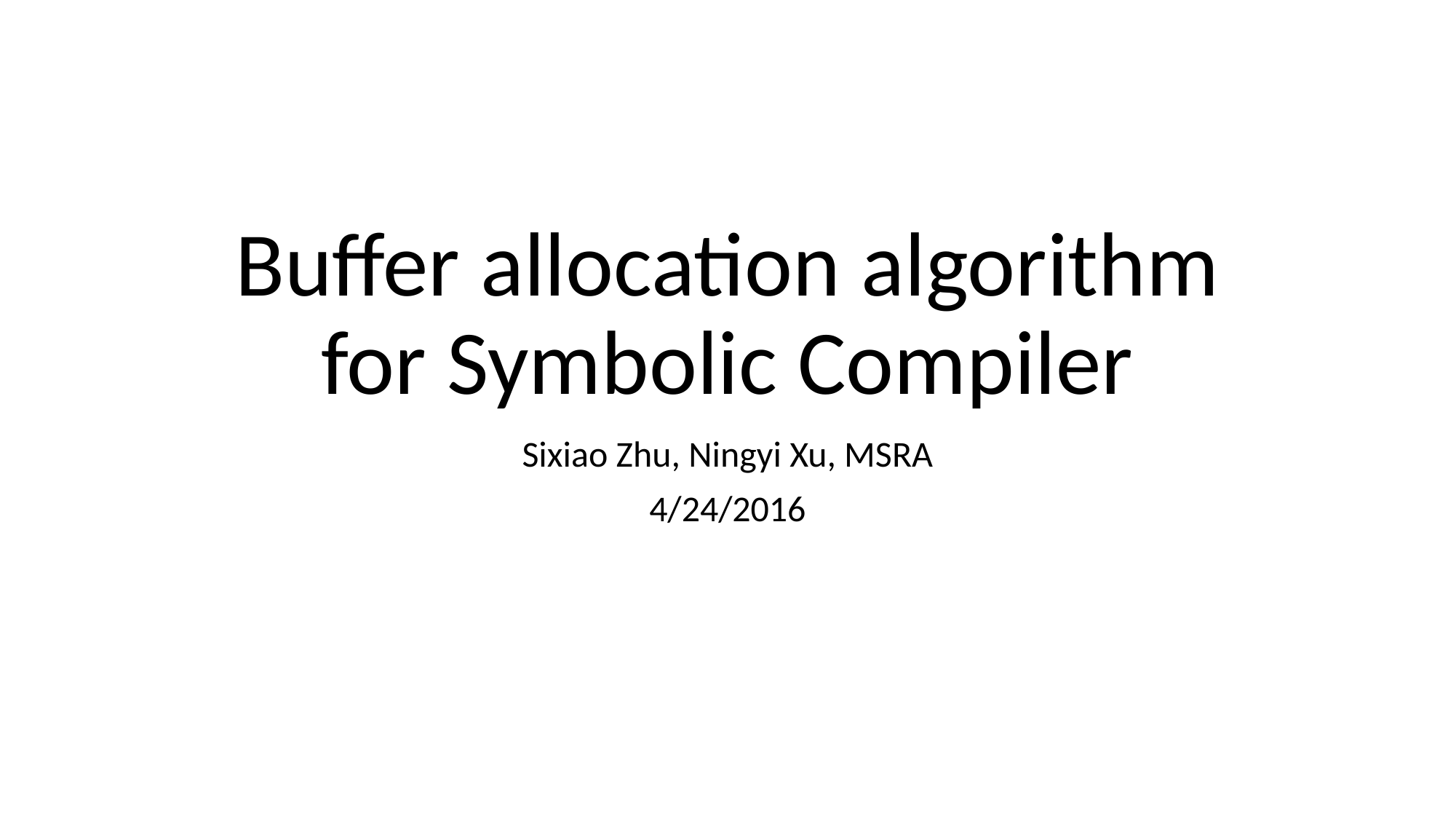

# Buffer allocation algorithm for Symbolic Compiler
Sixiao Zhu, Ningyi Xu, MSRA
4/24/2016